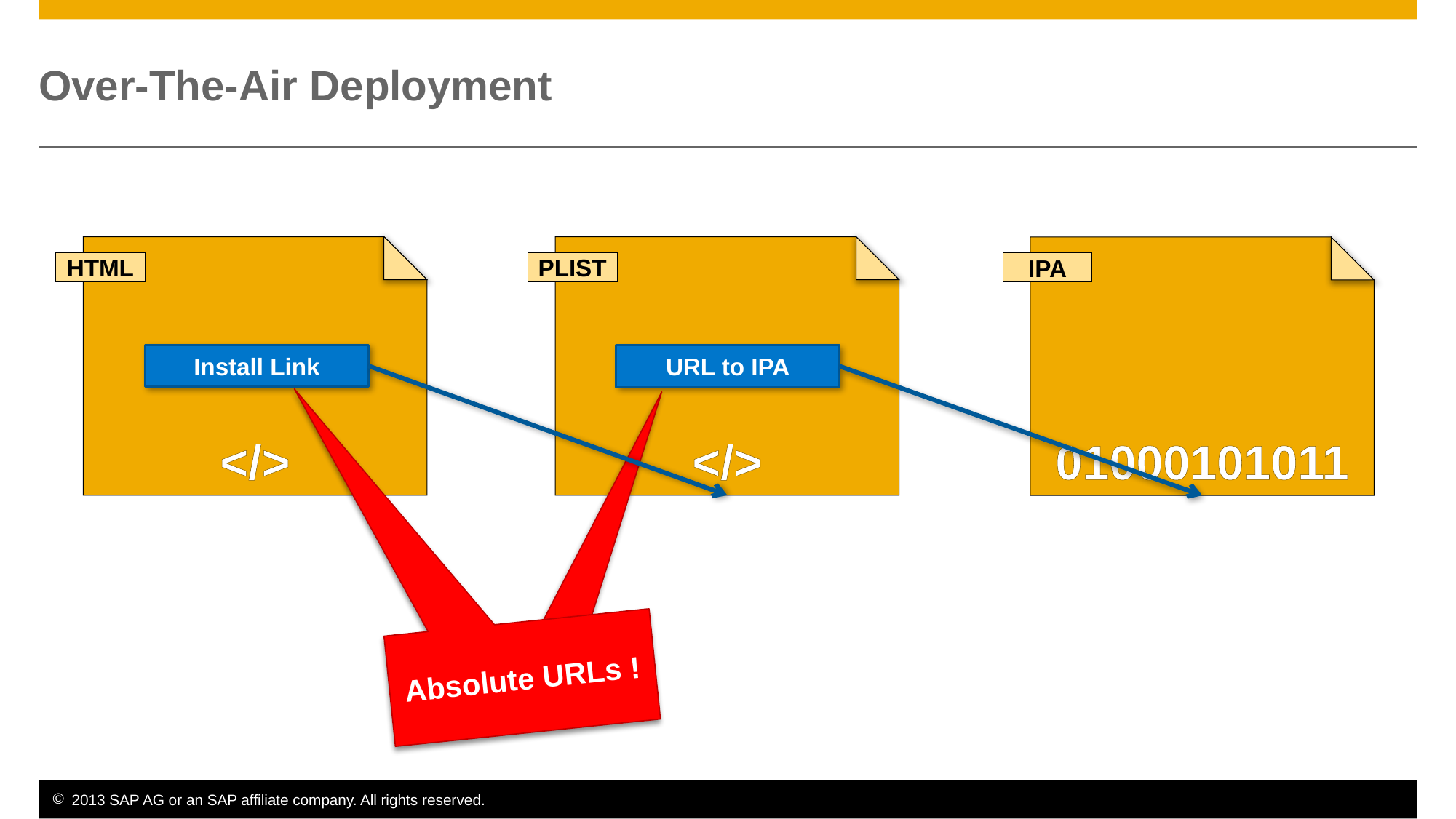

# Over-The-Air Deployment

PLIST
</>

HTML
</>

IPA
01000101011
Install Link
URL to IPA
Absolute URLs !
Absolute URL!